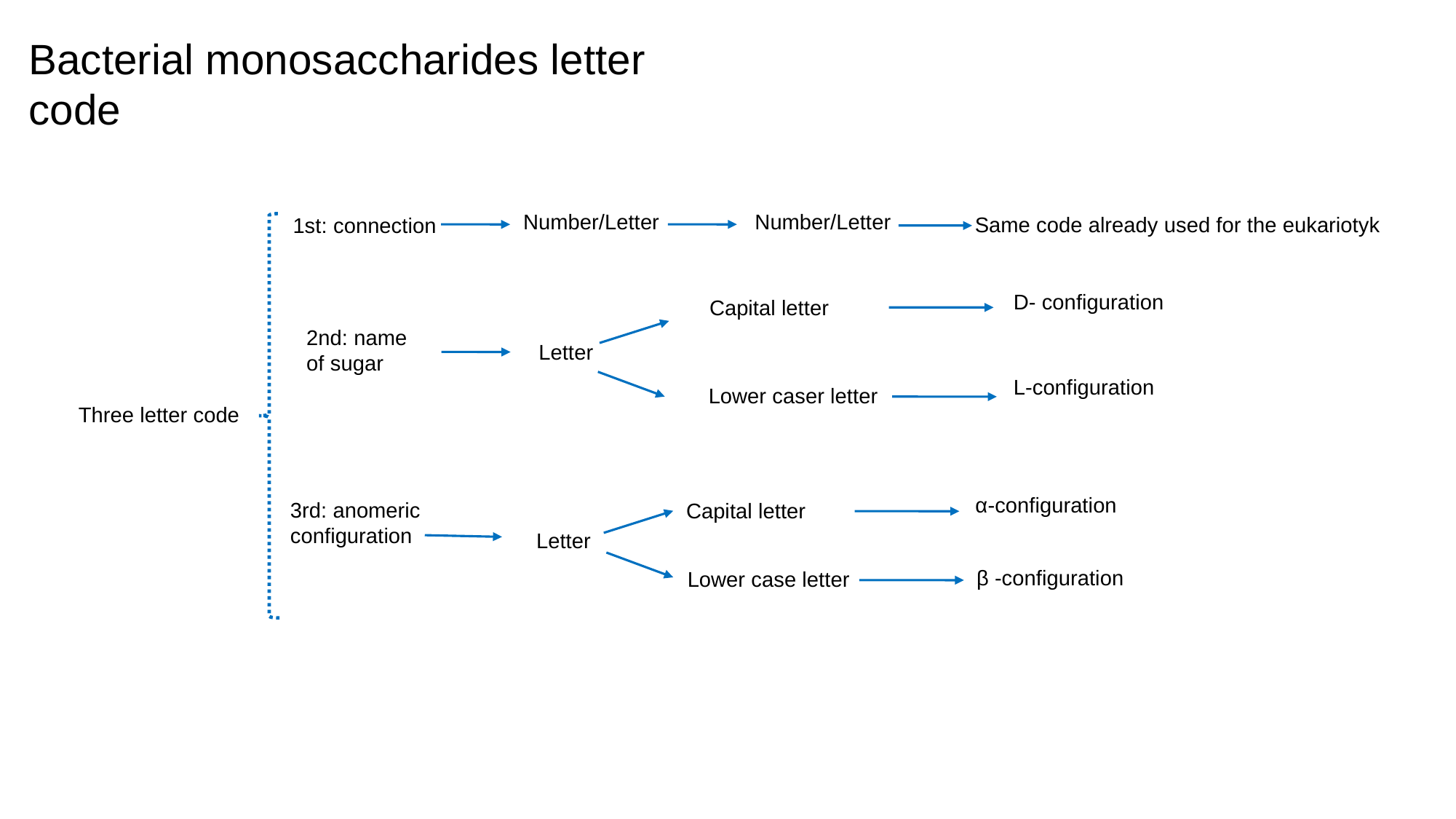

Bacterial monosaccharides letter code
Number/Letter
Number/Letter
Same code already used for the eukariotyk
1st: connection

D- configuration
Capital letter

2nd: name of sugar

Letter

L-configuration

Lower caser letter
Three letter code

α-configuration
3rd: anomeric configuration
Capital letter

Letter

β -configuration
Lower case letter